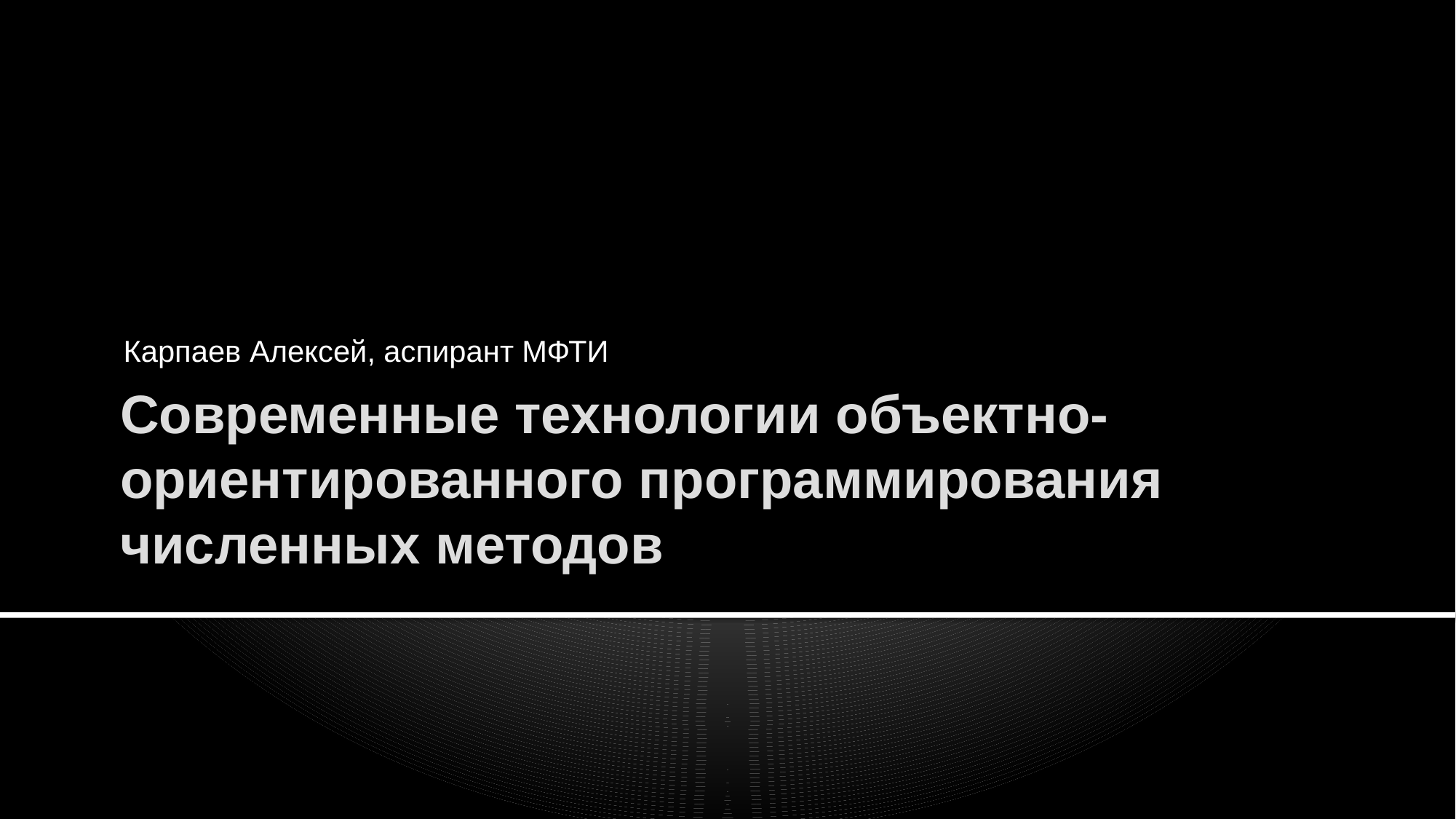

Карпаев Алексей, аспирант МФТИ
# Современные технологии объектно-ориентированного программирования численных методов